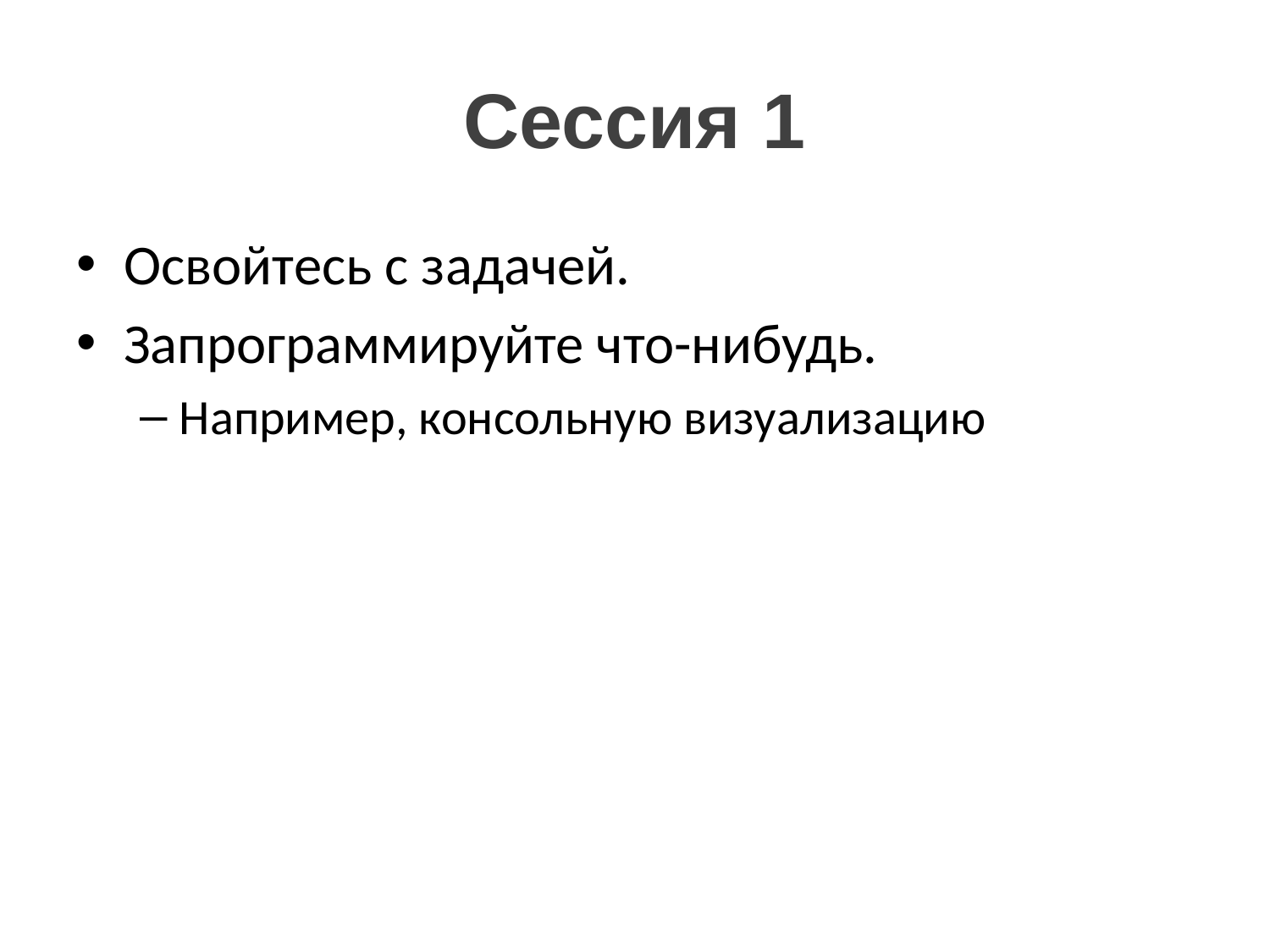

# Сессия 1
Освойтесь с задачей.
Запрограммируйте что-нибудь.
Например, консольную визуализацию